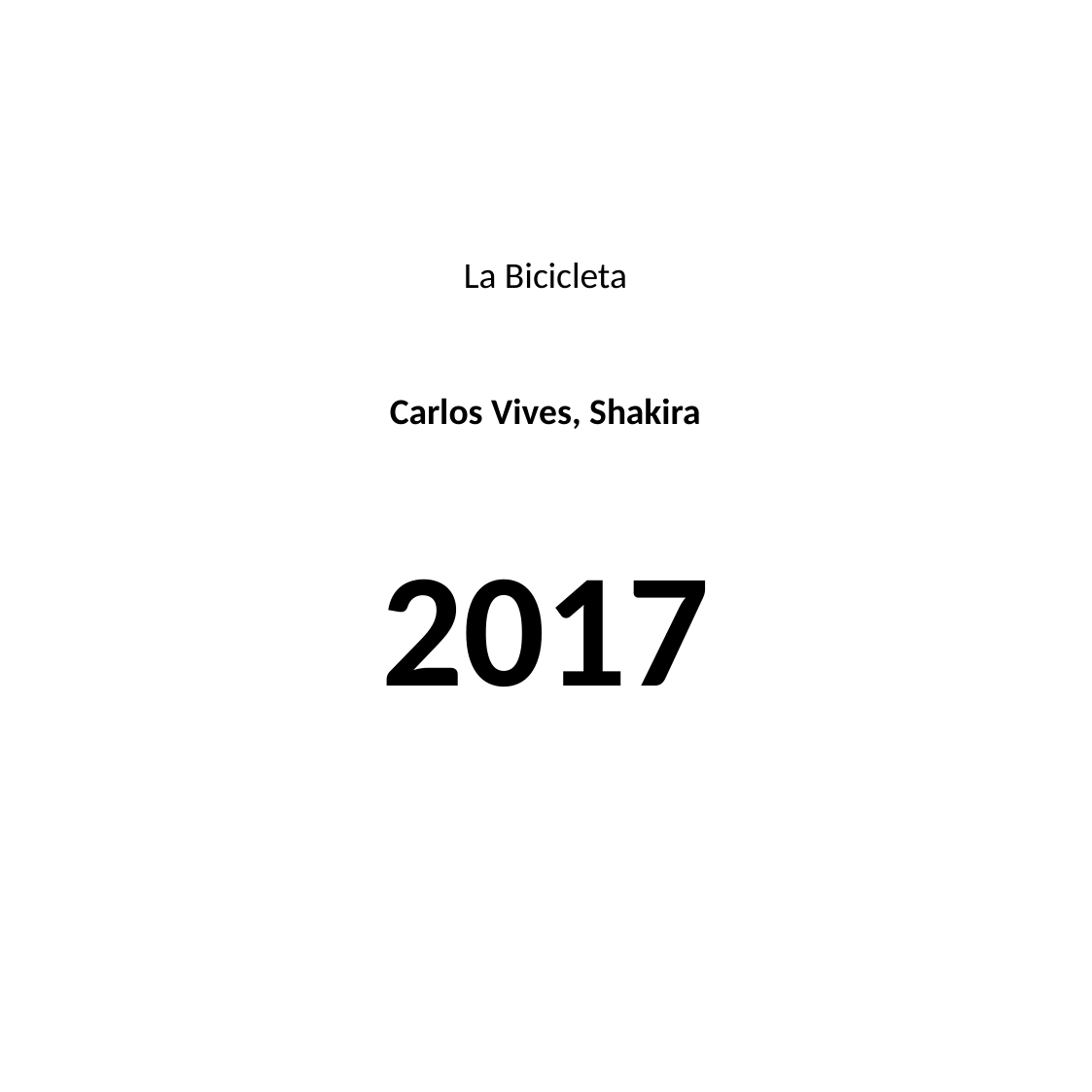

#

La Bicicleta

Carlos Vives, Shakira

2017